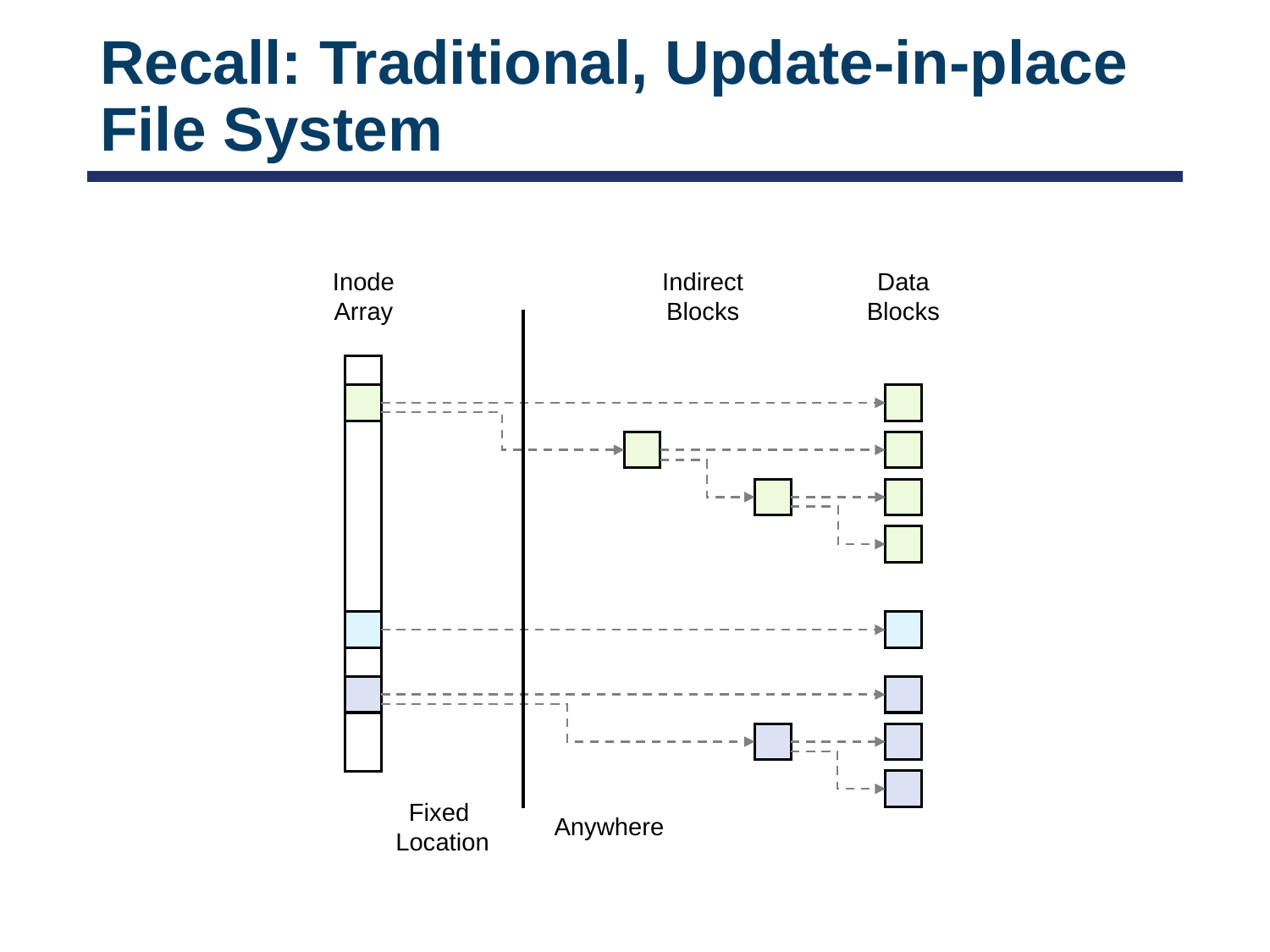

# Recall: Traditional, Update-in-place File System
Inode
Array
Indirect
Blocks
Data
Blocks

Fixed
Location
Anywhere